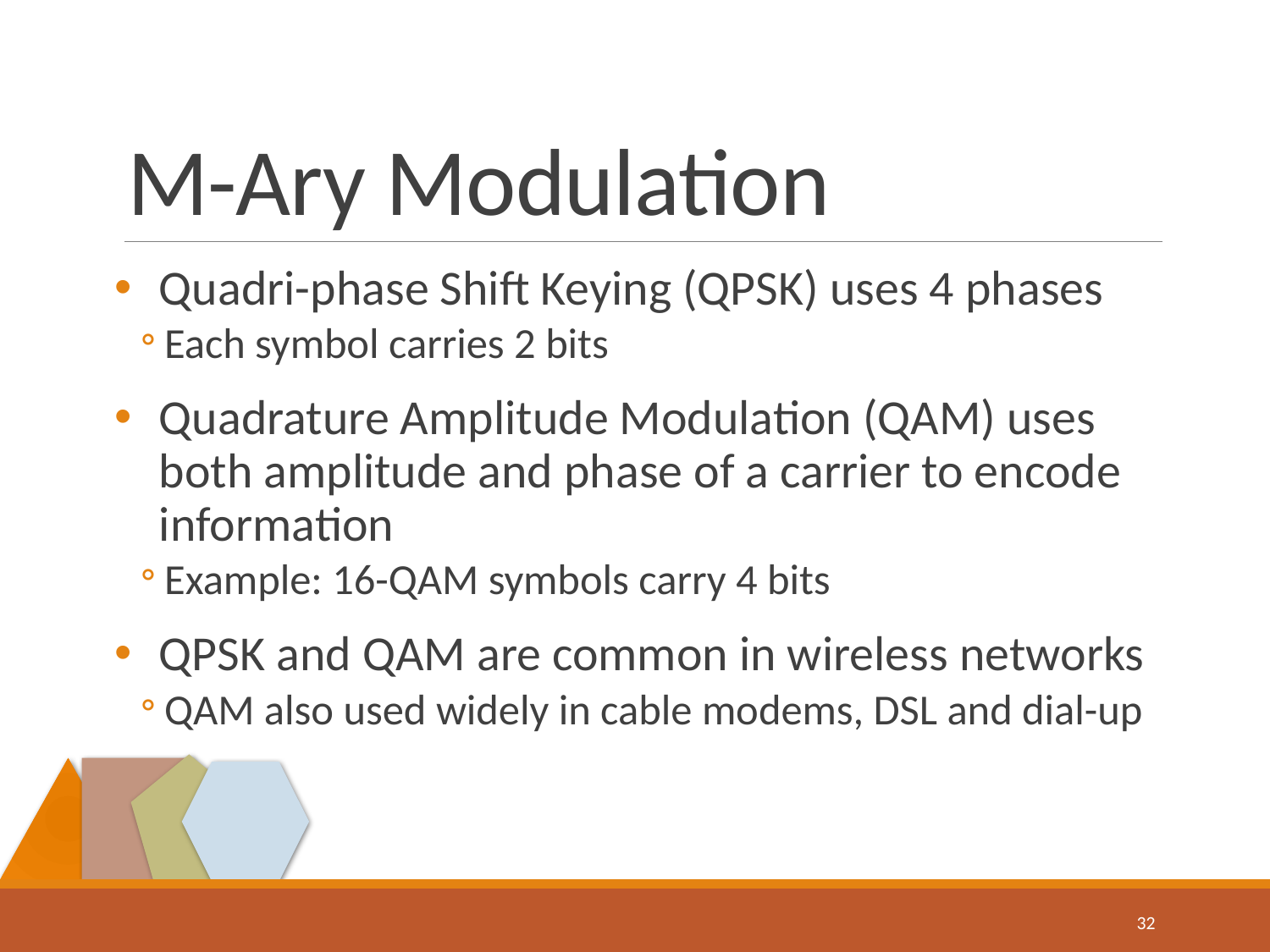

# M-Ary Modulation
Quadri-phase Shift Keying (QPSK) uses 4 phases
Each symbol carries 2 bits
Quadrature Amplitude Modulation (QAM) uses both amplitude and phase of a carrier to encode information
Example: 16-QAM symbols carry 4 bits
QPSK and QAM are common in wireless networks
QAM also used widely in cable modems, DSL and dial-up
32